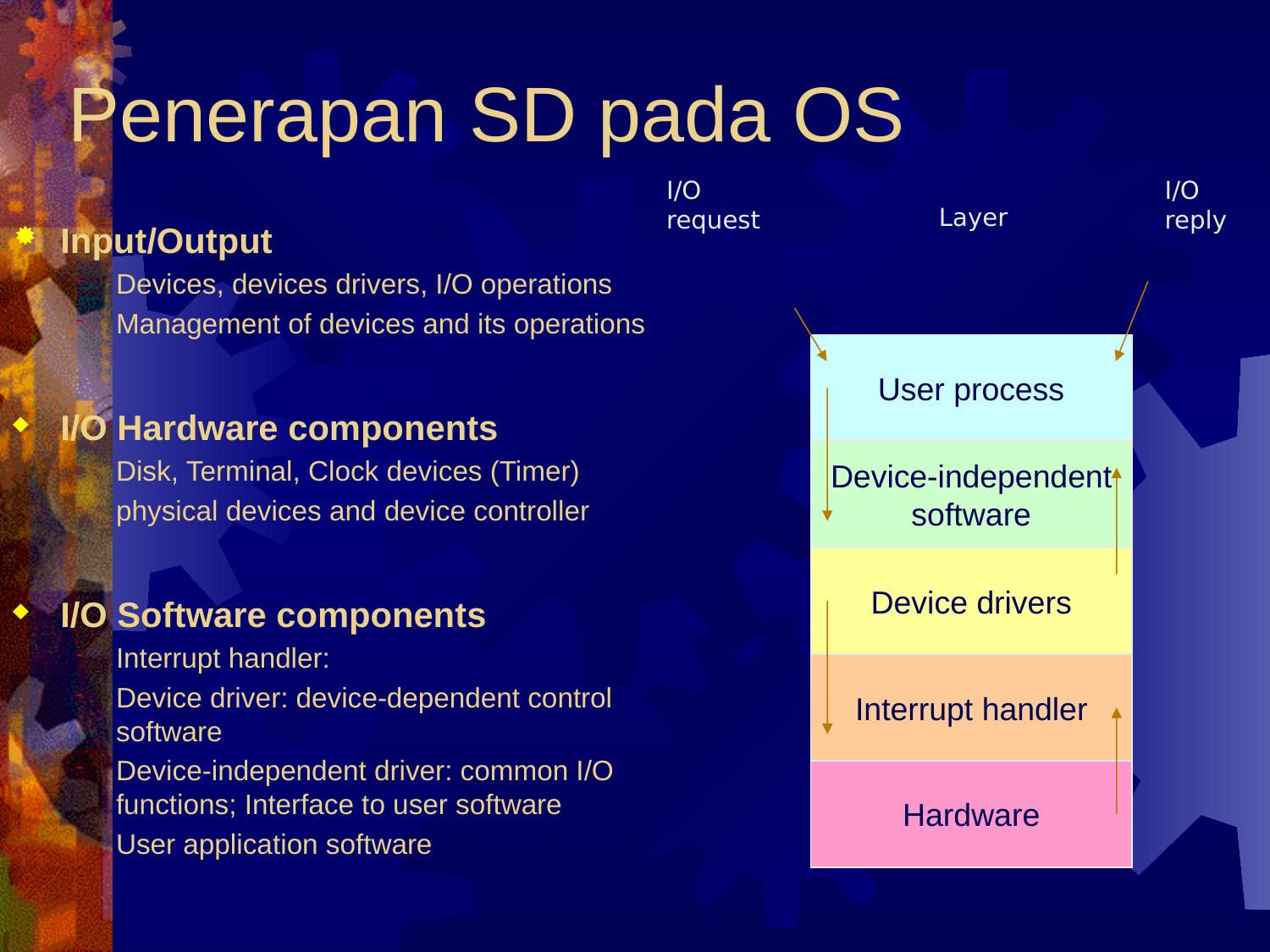

Penerapan SD pada OS

I/O
request
I/O
reply

Layer

User process

Device-independent
Device-independent
software
software

Device drivers
Device drivers

Interrupt handler

Interrupt handlers

Hardware

Hardware
Input/Output
Devices, devices drivers, I/O operations
Management of devices and its operations

I/O Hardware components
Disk, Terminal, Clock devices (Timer)
physical devices and device controller

I/O Software components
Interrupt handler:
Device driver: device-dependent control software
Device-independent driver: common I/O functions; Interface to user software
User application software